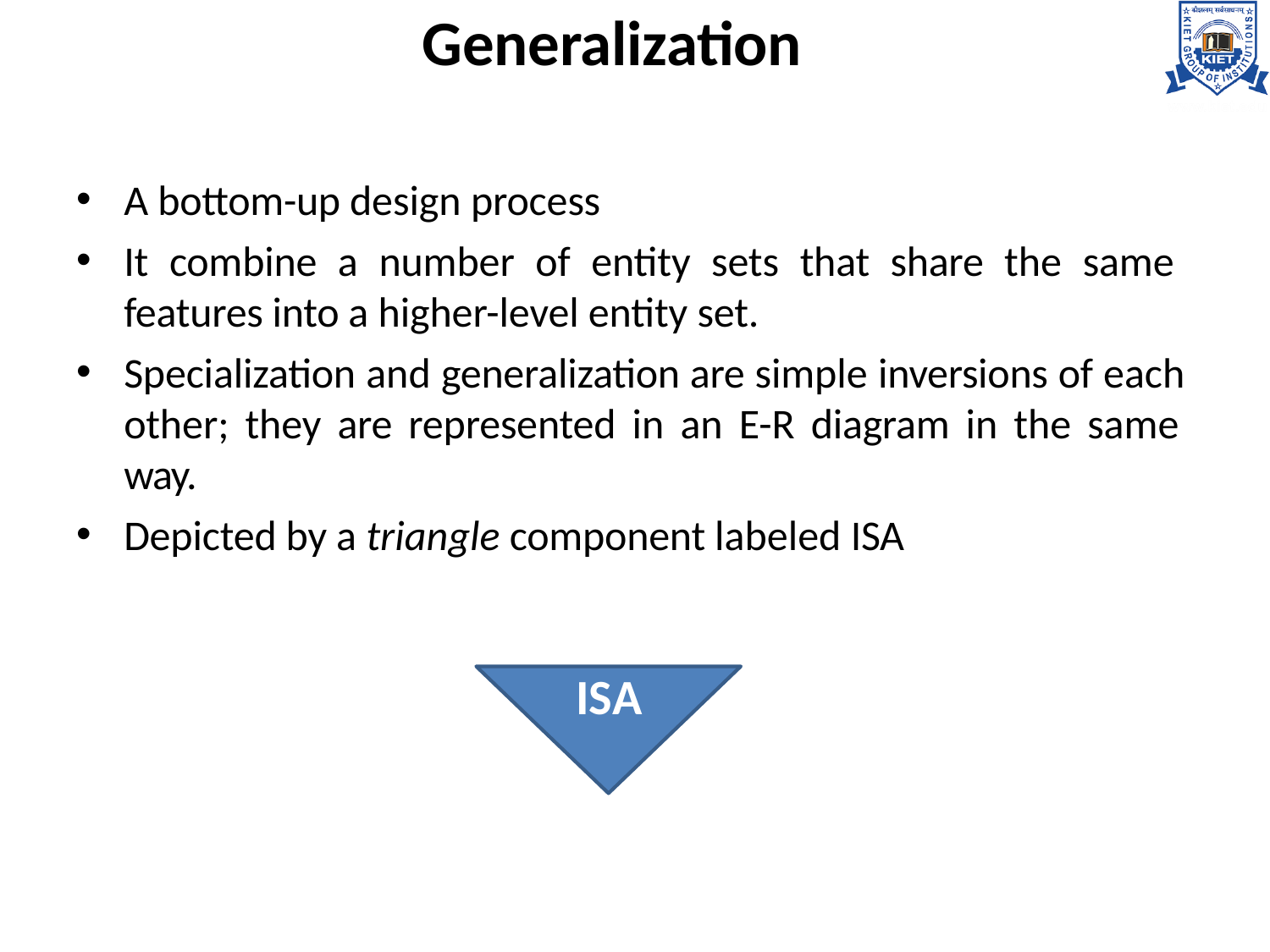

# Generalization

A bottom-up design process
It combine a number of entity sets that share the same  features into a higher-level entity set.
Specialization and generalization are simple inversions of each  other; they are represented in an E-R diagram in the same  way.
Depicted by a triangle component labeled ISA
ISA